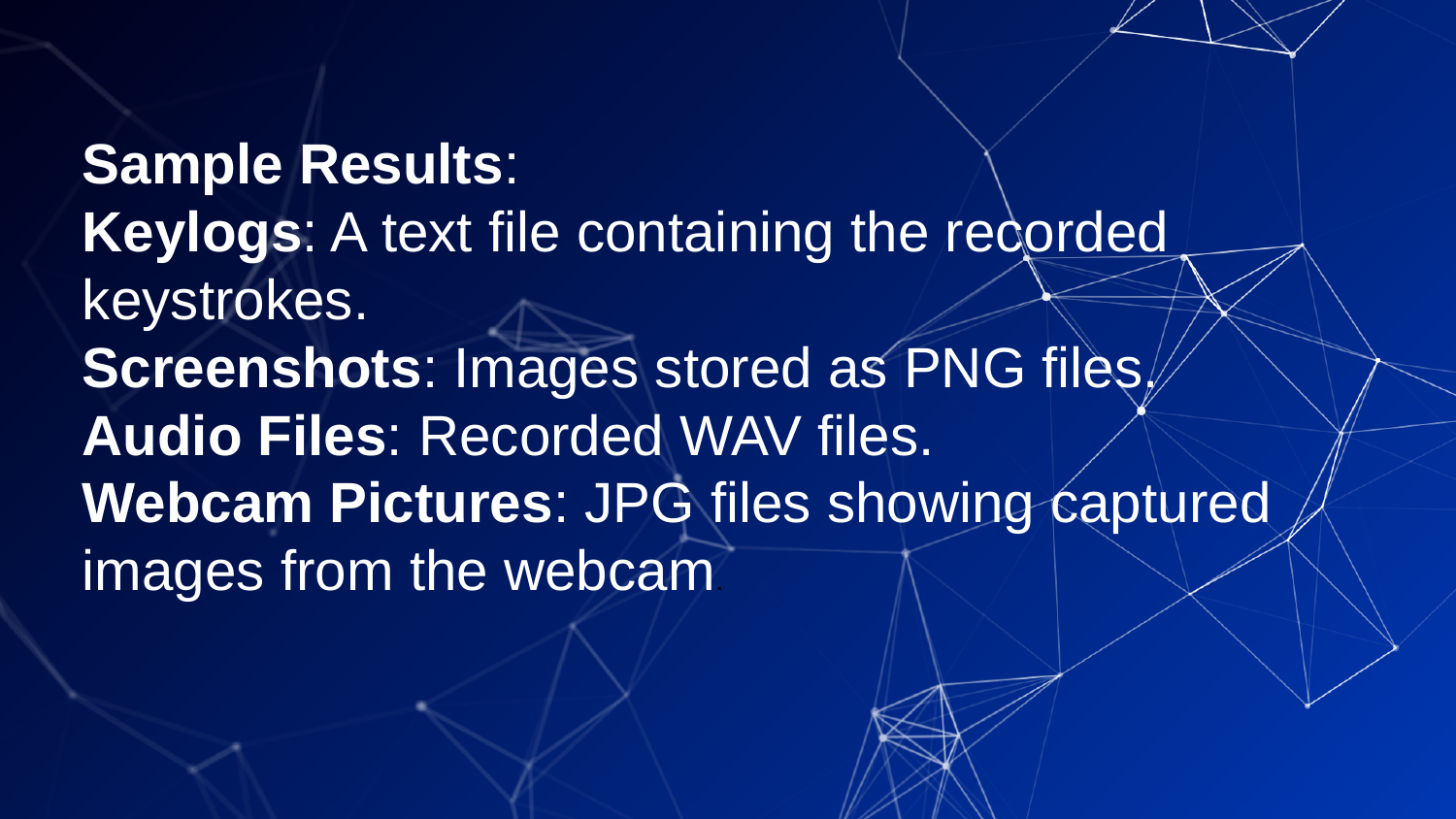

Sample Results:
Keylogs: A text file containing the recorded keystrokes.
Screenshots: Images stored as PNG files.
Audio Files: Recorded WAV files.
Webcam Pictures: JPG files showing captured images from the webcam.